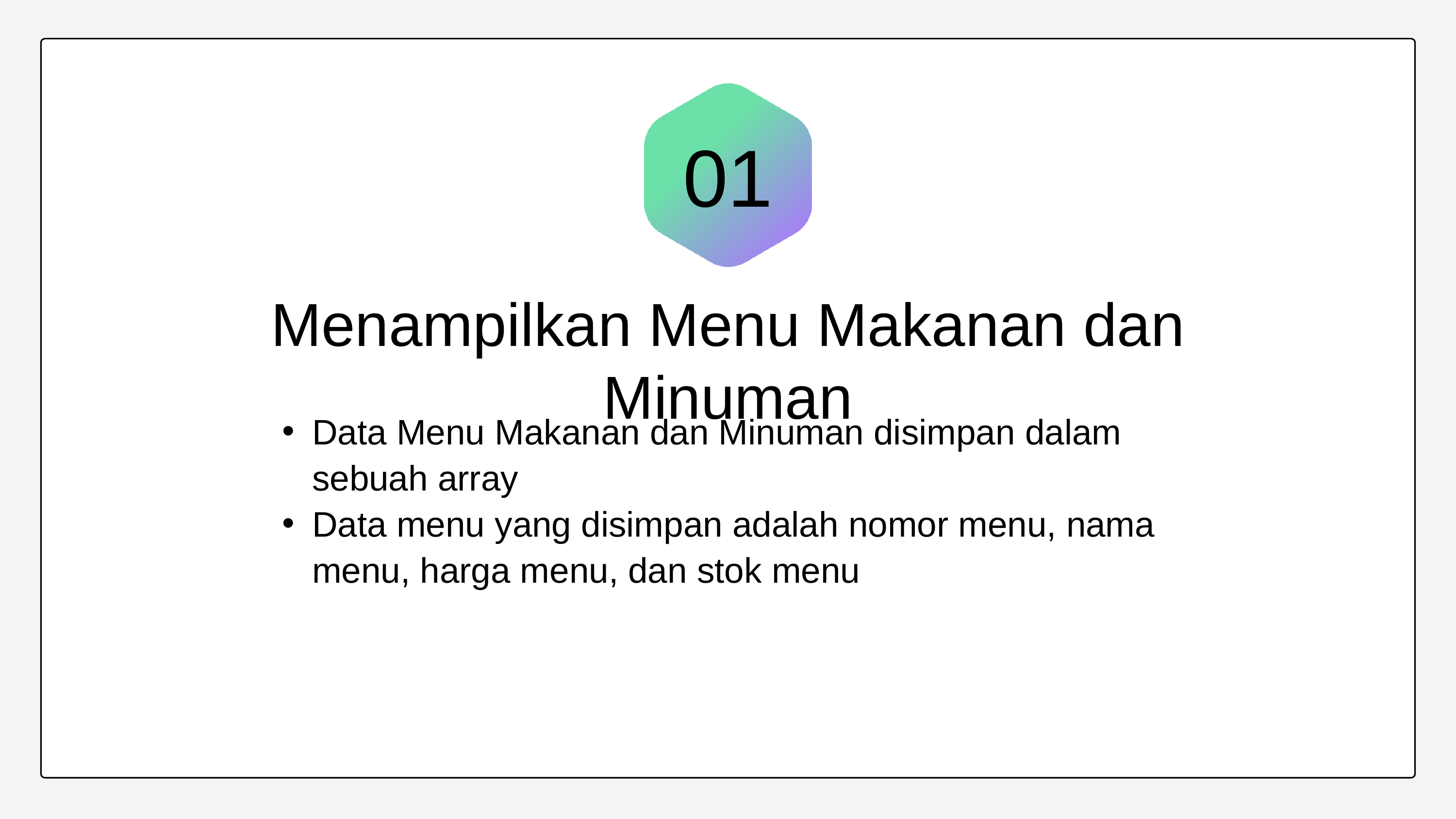

01
Menampilkan Menu Makanan dan Minuman
Data Menu Makanan dan Minuman disimpan dalam sebuah array
Data menu yang disimpan adalah nomor menu, nama menu, harga menu, dan stok menu